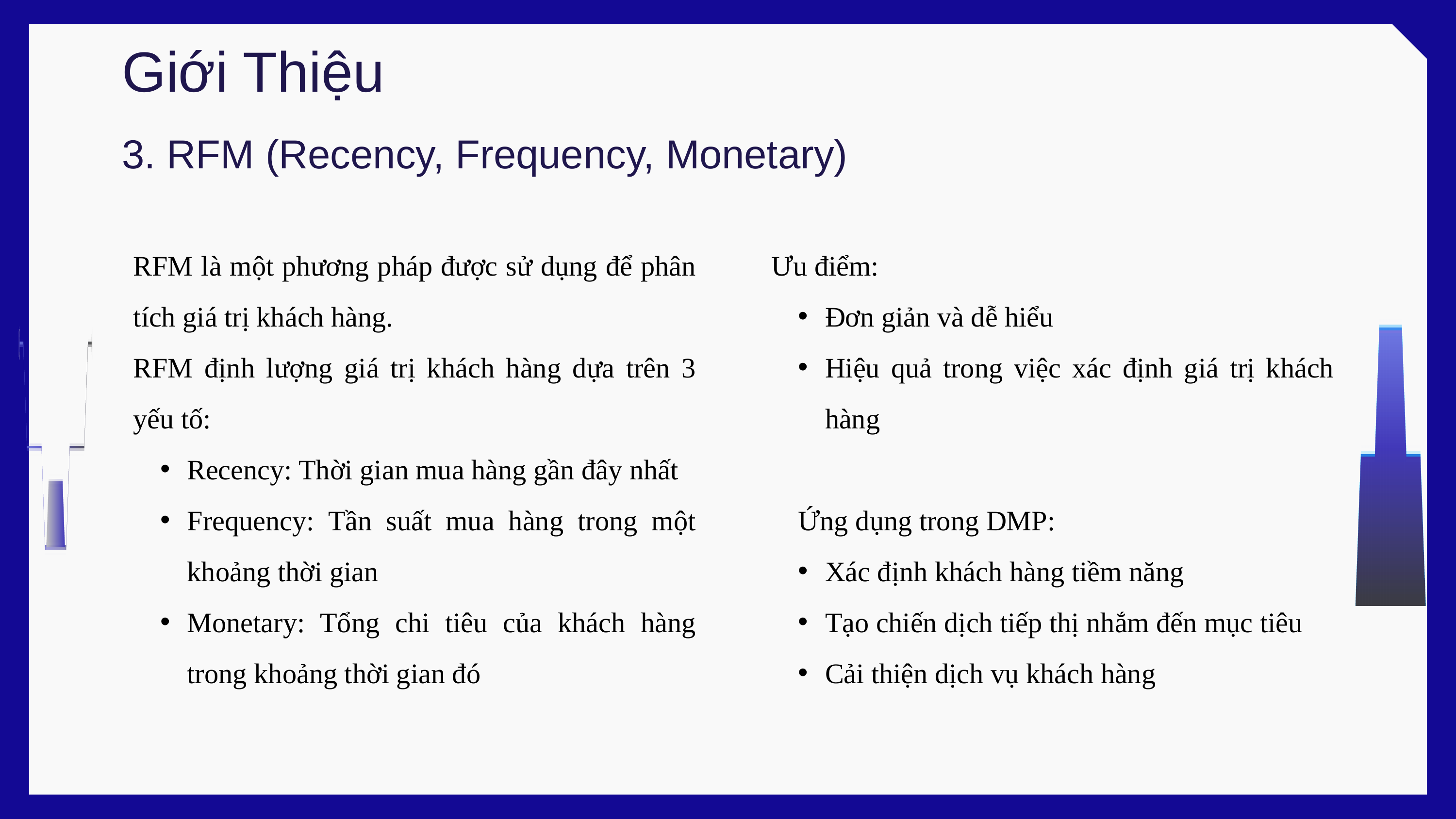

Giới Thiệu
3. RFM (Recency, Frequency, Monetary)
RFM là một phương pháp được sử dụng để phân tích giá trị khách hàng.
RFM định lượng giá trị khách hàng dựa trên 3 yếu tố:
Recency: Thời gian mua hàng gần đây nhất
Frequency: Tần suất mua hàng trong một khoảng thời gian
Monetary: Tổng chi tiêu của khách hàng trong khoảng thời gian đó
Ưu điểm:
Đơn giản và dễ hiểu
Hiệu quả trong việc xác định giá trị khách hàng

Ứng dụng trong DMP:
Xác định khách hàng tiềm năng
Tạo chiến dịch tiếp thị nhắm đến mục tiêu
Cải thiện dịch vụ khách hàng